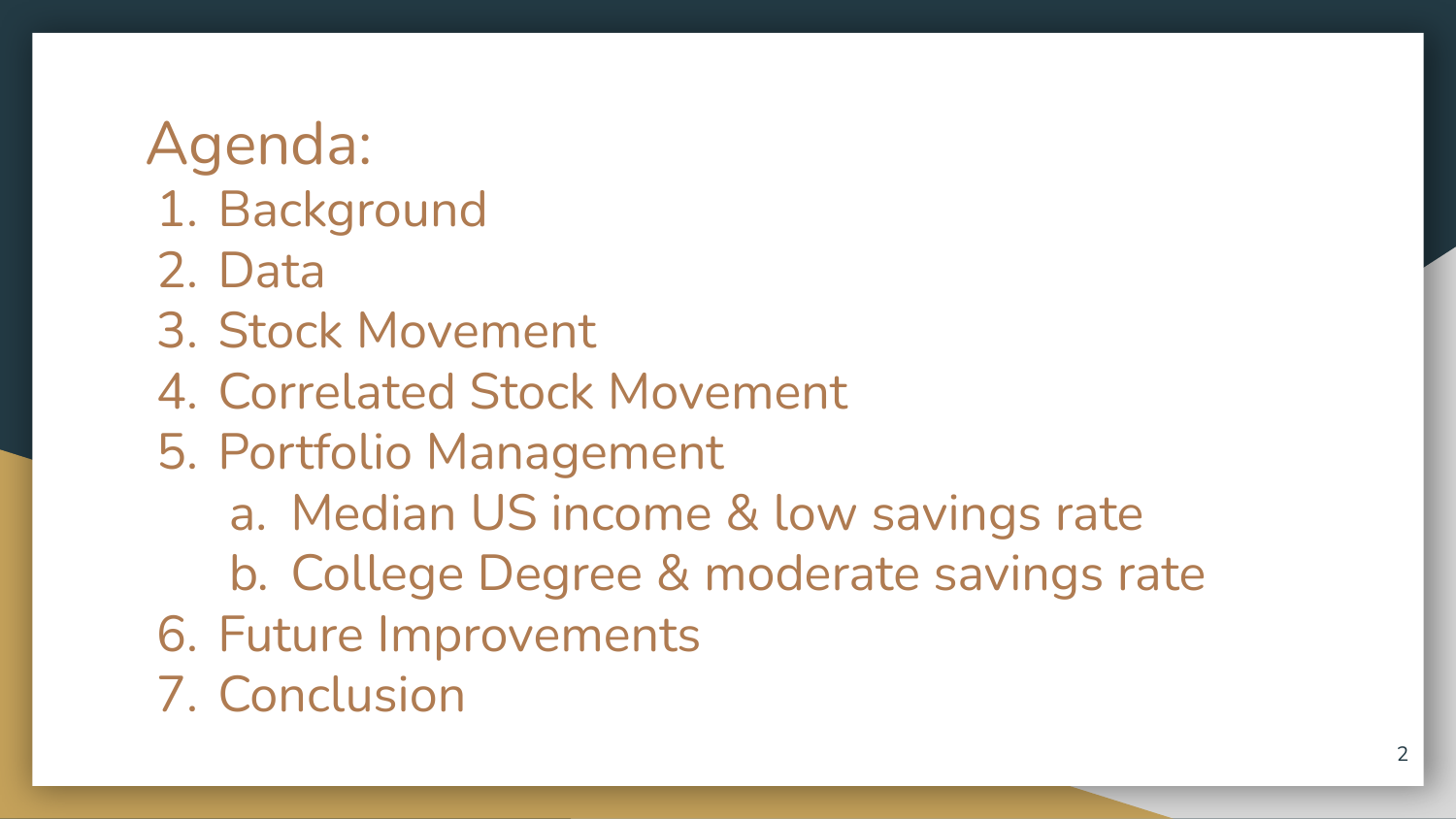

# Agenda:
Background
Data
Stock Movement
Correlated Stock Movement
Portfolio Management
Median US income & low savings rate
College Degree & moderate savings rate
Future Improvements
Conclusion
2